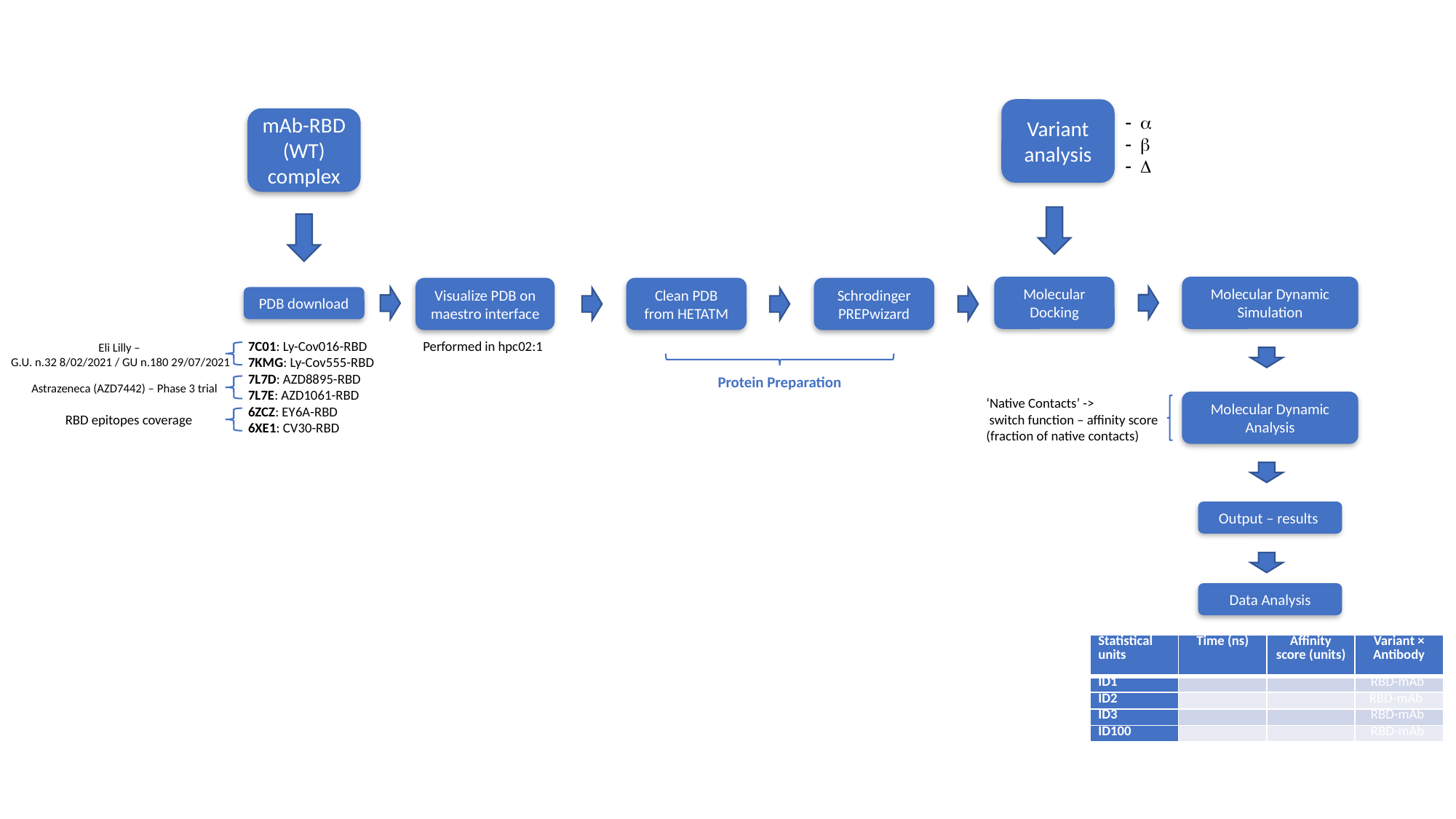

Variant analysis
− α
− β
− Δ
mAb-RBD (WT) complex

Molecular Docking
Molecular Dynamic Simulation
Visualize PDB on maestro interface
Clean PDB from HETATM
Schrodinger PREPwizard
PDB download

7C01: Ly-Cov016-RBD
7KMG: Ly-Cov555-RBD
7L7D: AZD8895-RBD
7L7E: AZD1061-RBD
6ZCZ: EY6A-RBD
6XE1: CV30-RBD
Performed in hpc02:1
Eli Lilly –
G.U. n.32 8/02/2021 / GU n.180 29/07/2021

Protein Preparation
Astrazeneca (AZD7442) – Phase 3 trial

‘Native Contacts’ ->
 switch function – affinity score (fraction of native contacts)
Molecular Dynamic Analysis

RBD epitopes coverage

Output – results

Data Analysis
| Statistical units | Time (ns) | Affinity score (units) | Variant × Antibody |
| --- | --- | --- | --- |
| ID1 |  |  | RBD-mAb |
| ID2 |  |  | RBD-mAb |
| ID3 |  |  | RBD-mAb |
| ID100 |  |  | RBD-mAb |